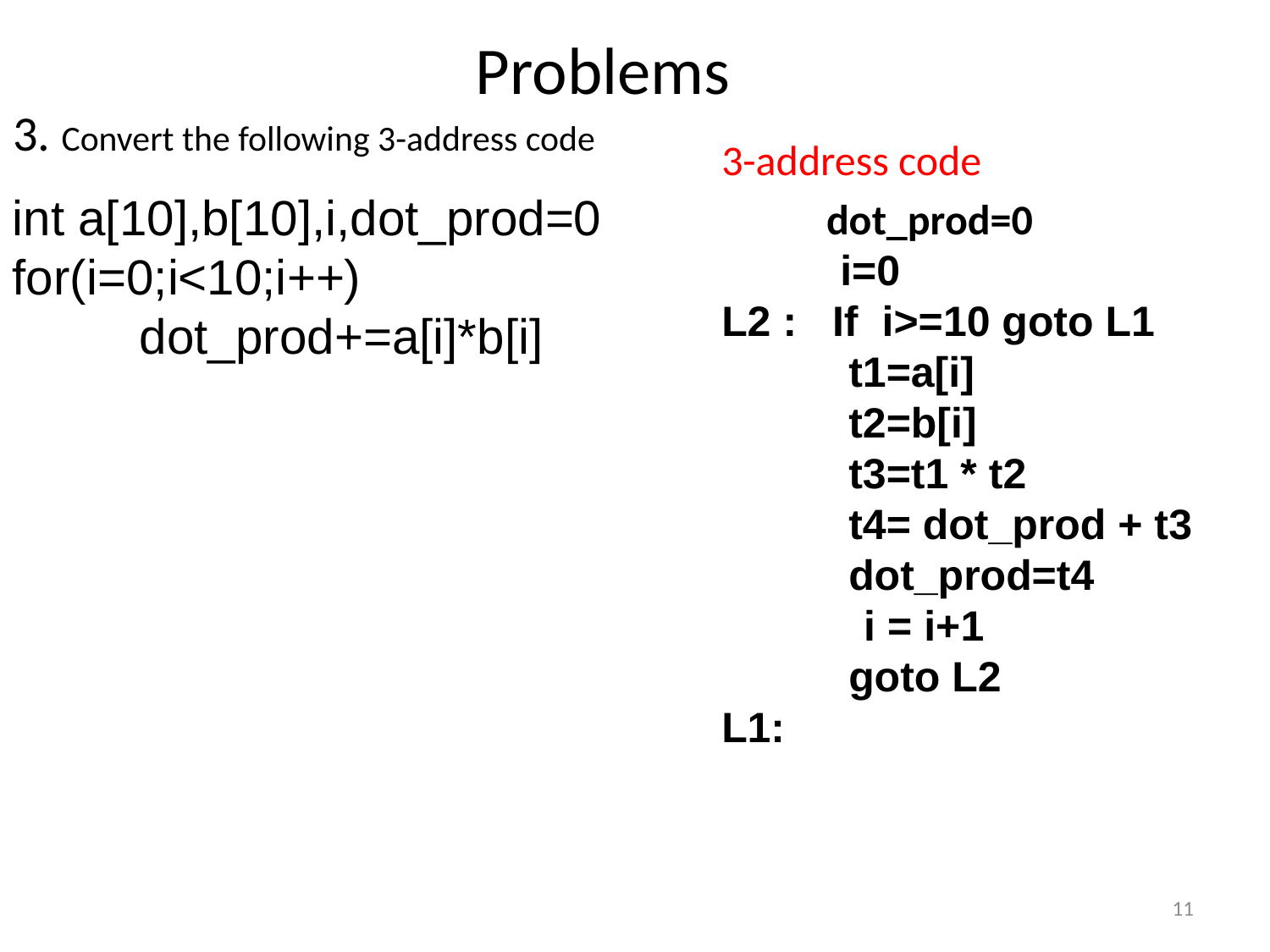

# Problems
3. Convert the following 3-address code

3-address code
	      dot_prod=0
          i=0
L2 :   If  i>=10 goto L1
	t1=a[i]
	t2=b[i]
	t3=t1 * t2
	t4= dot_prod + t3
	dot_prod=t4
            i = i+1
	goto L2
L1:

int a[10],b[10],i,dot_prod=0
for(i=0;i<10;i++)
	dot_prod+=a[i]*b[i]
11